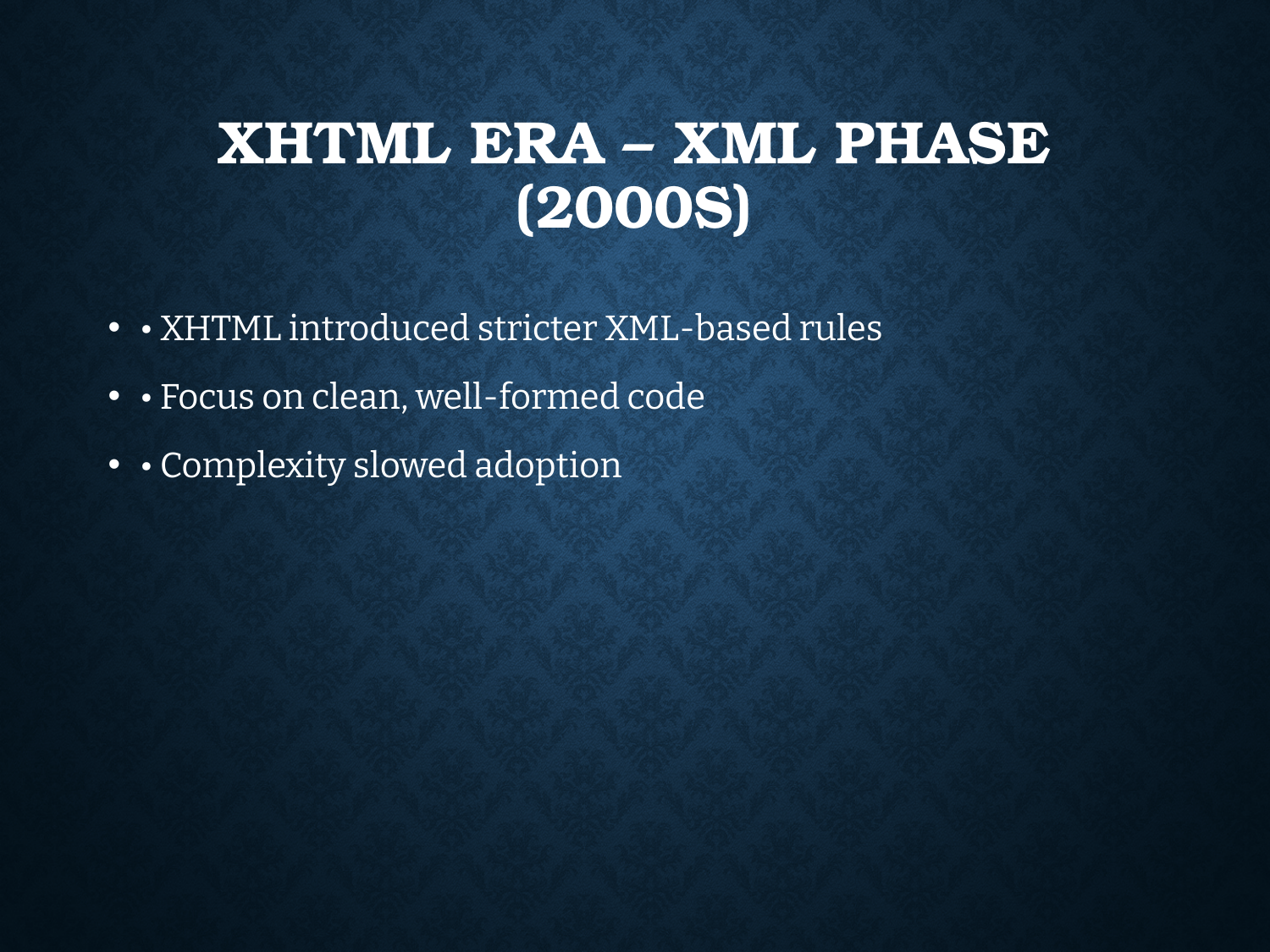

# XHTML Era – XML Phase (2000s)
• XHTML introduced stricter XML-based rules
• Focus on clean, well-formed code
• Complexity slowed adoption